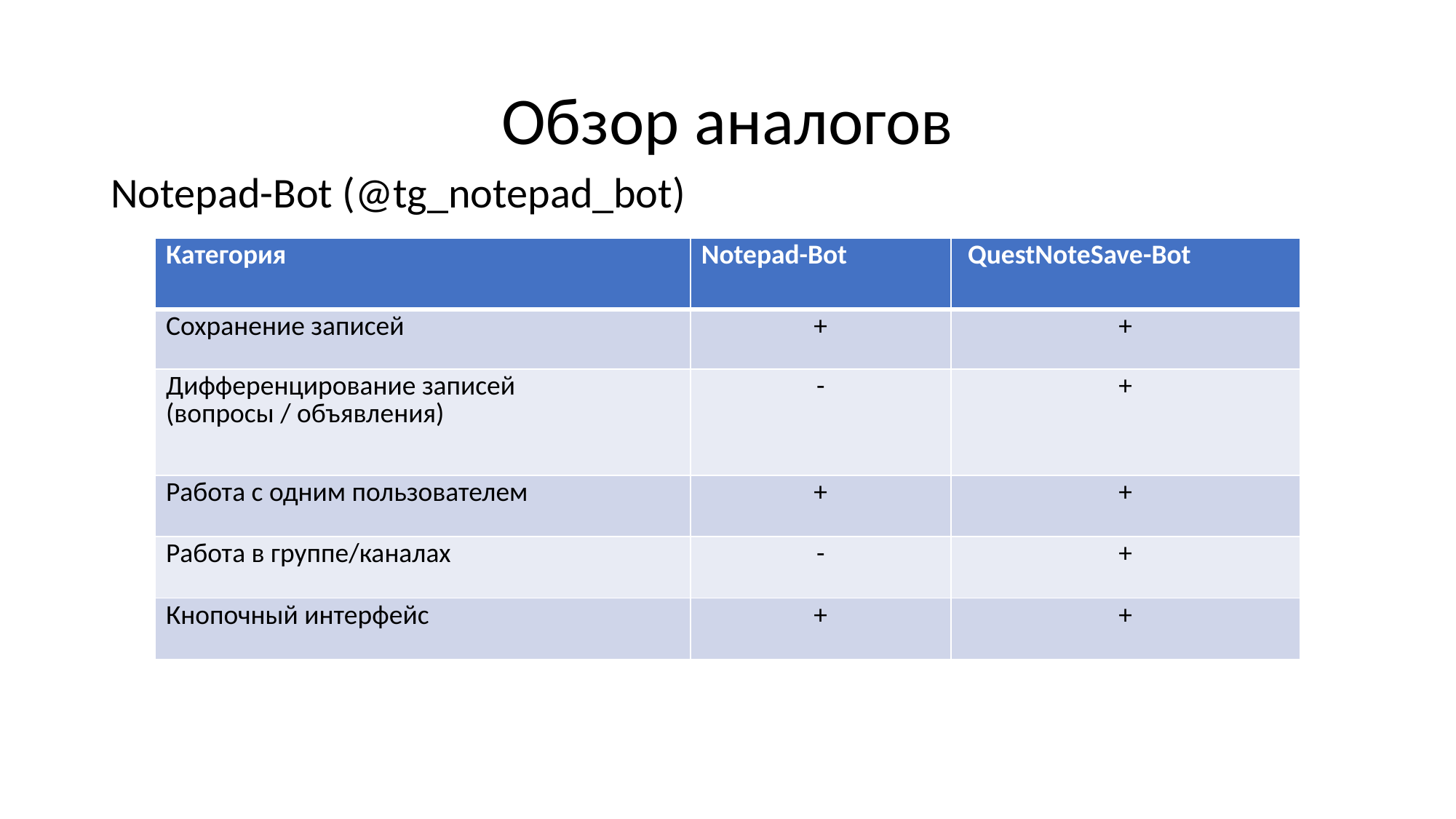

# Обзор аналогов
Notepad-Bot (@tg_notepad_bot)
| Категория | Notepad-Bot | QuestNoteSave-Bot |
| --- | --- | --- |
| Сохранение записей | + | + |
| Дифференцирование записей (вопросы / объявления) | - | + |
| Работа с одним пользователем | + | + |
| Работа в группе/каналах | - | + |
| Кнопочный интерфейс | + | + |